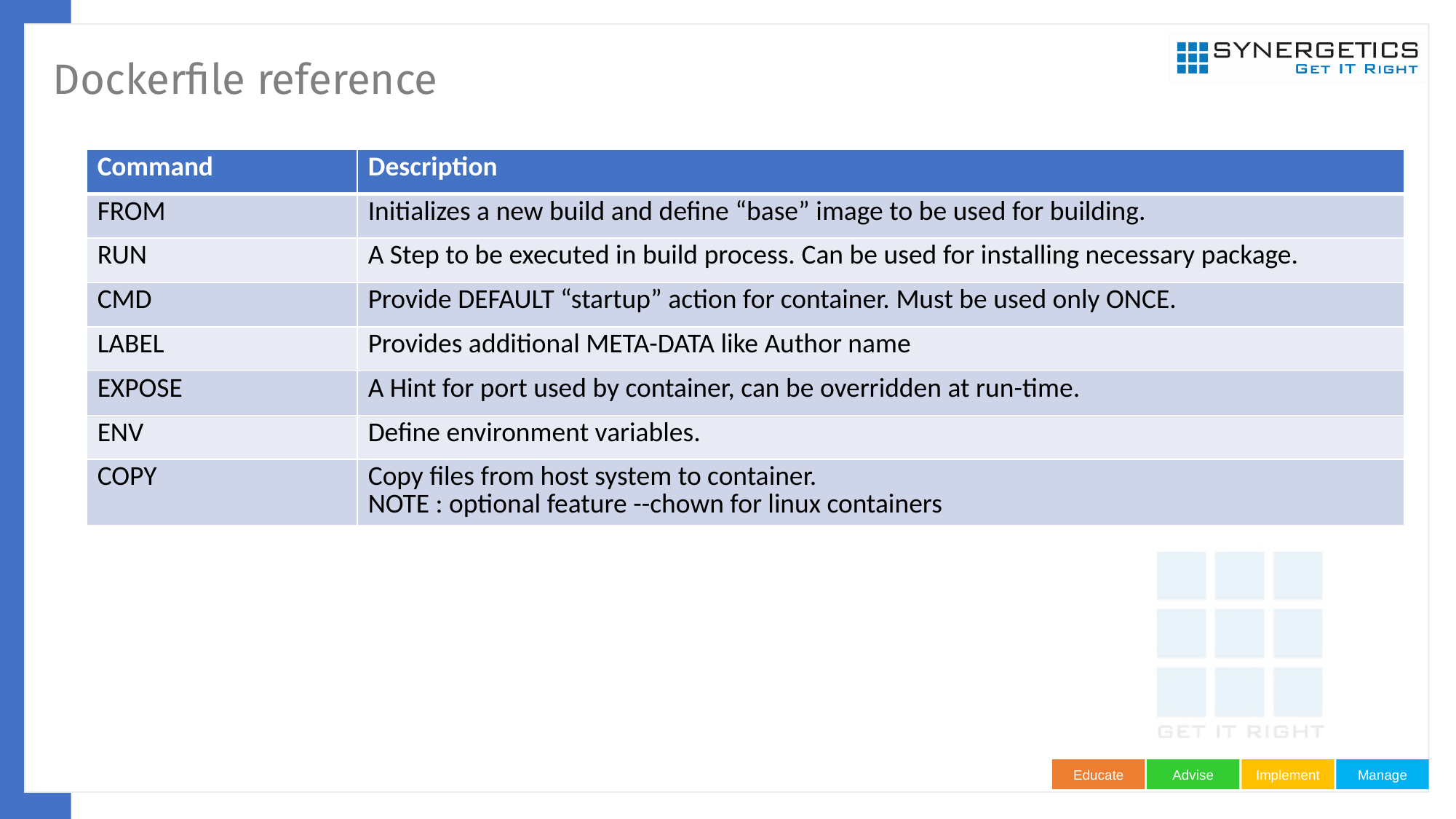

# Dockerfile reference
| Command | Description |
| --- | --- |
| FROM | Initializes a new build and define “base” image to be used for building. |
| RUN | A Step to be executed in build process. Can be used for installing necessary package. |
| CMD | Provide DEFAULT “startup” action for container. Must be used only ONCE. |
| LABEL | Provides additional META-DATA like Author name |
| EXPOSE | A Hint for port used by container, can be overridden at run-time. |
| ENV | Define environment variables. |
| COPY | Copy files from host system to container. NOTE : optional feature --chown for linux containers |